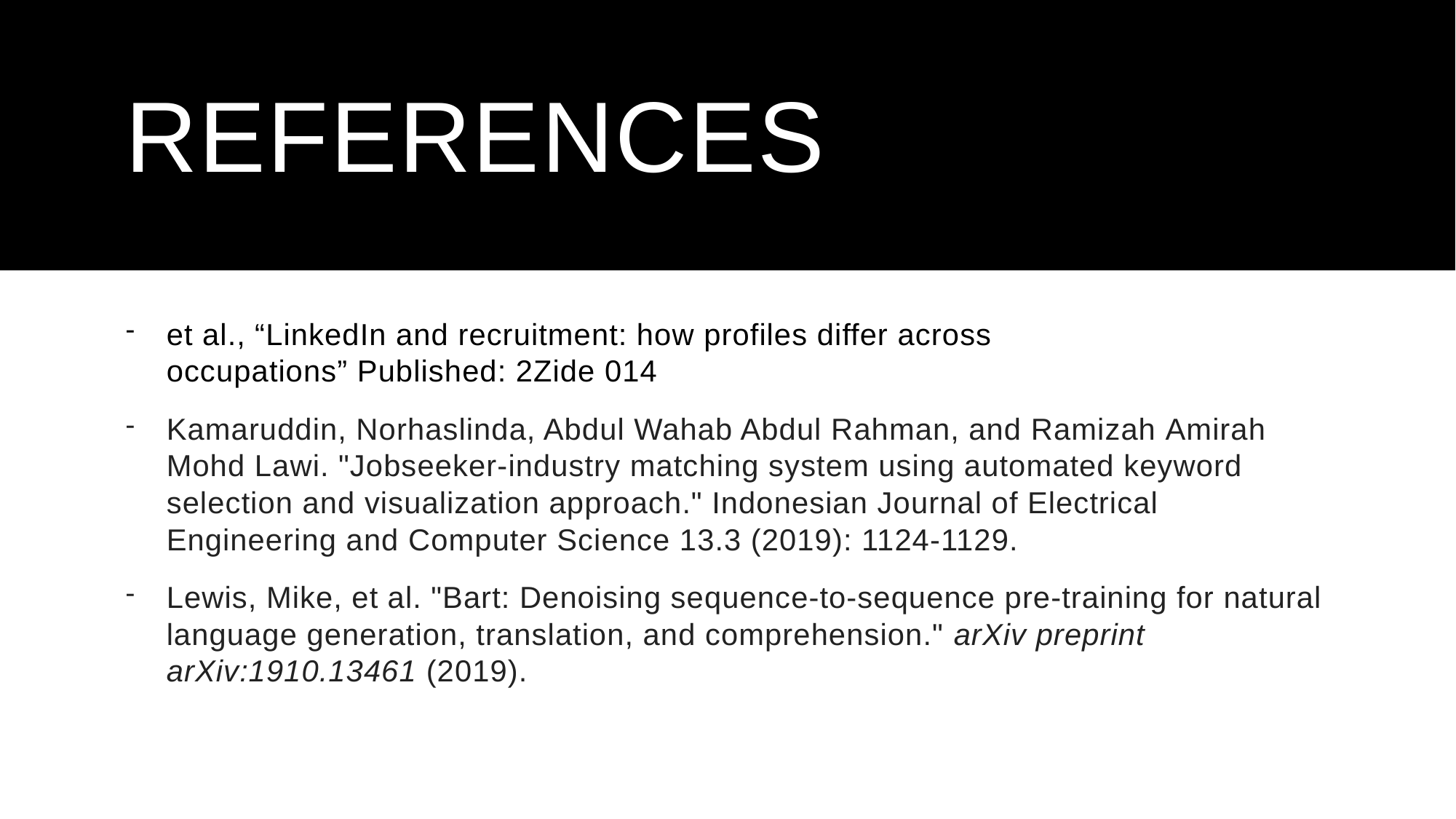

# REFERENCES
et al., “LinkedIn and recruitment: how profiles differ across occupations” Published: 2Zide 014
Kamaruddin, Norhaslinda, Abdul Wahab Abdul Rahman, and Ramizah Amirah Mohd Lawi. "Jobseeker-industry matching system using automated keyword selection and visualization approach." Indonesian Journal of Electrical Engineering and Computer Science 13.3 (2019): 1124-1129.
Lewis, Mike, et al. "Bart: Denoising sequence-to-sequence pre-training for natural language generation, translation, and comprehension." arXiv preprint arXiv:1910.13461 (2019).